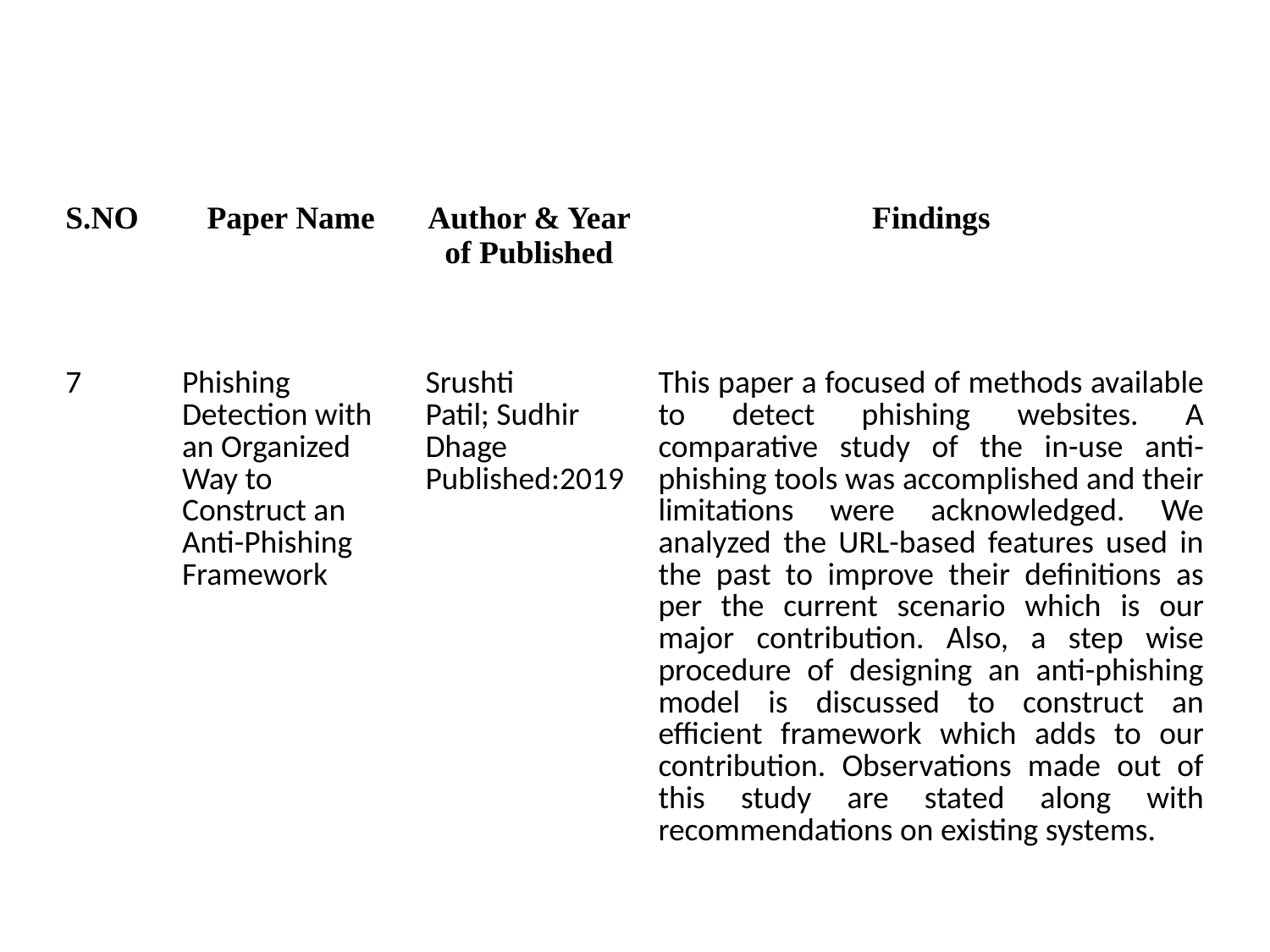

| S.NO | Paper Name | Author & Year of Published | Findings |
| --- | --- | --- | --- |
| 7 | Phishing Detection with an Organized Way to Construct an Anti-Phishing Framework | Srushti Patil; Sudhir Dhage Published:2019 | This paper a focused of methods available to detect phishing websites. A comparative study of the in-use anti-phishing tools was accomplished and their limitations were acknowledged. We analyzed the URL-based features used in the past to improve their definitions as per the current scenario which is our major contribution. Also, a step wise procedure of designing an anti-phishing model is discussed to construct an efficient framework which adds to our contribution. Observations made out of this study are stated along with recommendations on existing systems. |